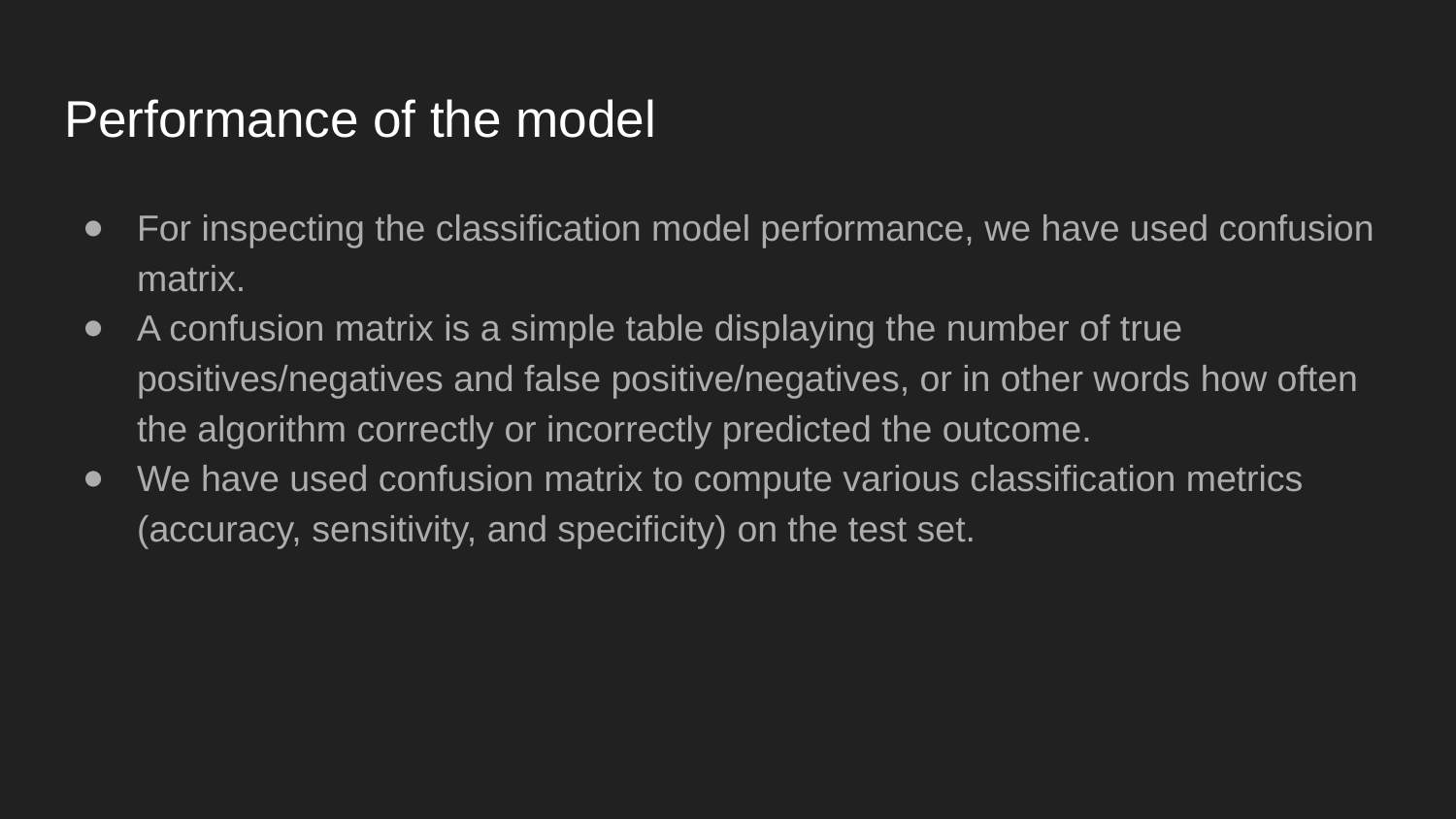

# Performance of the model
For inspecting the classification model performance, we have used confusion matrix.
A confusion matrix is a simple table displaying the number of true positives/negatives and false positive/negatives, or in other words how often the algorithm correctly or incorrectly predicted the outcome.
We have used confusion matrix to compute various classification metrics (accuracy, sensitivity, and specificity) on the test set.